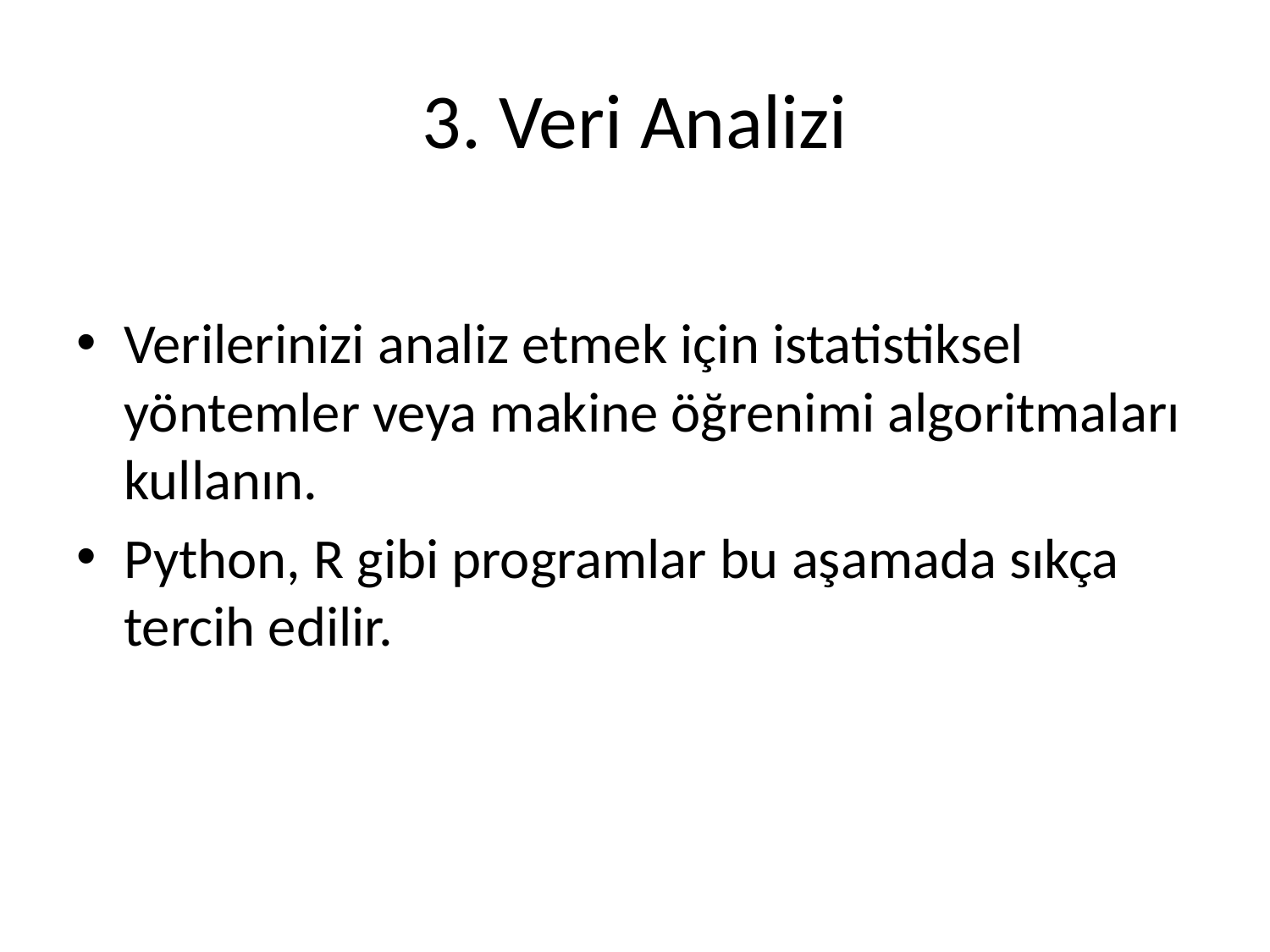

# 3. Veri Analizi

Verilerinizi analiz etmek için istatistiksel yöntemler veya makine öğrenimi algoritmaları kullanın.
Python, R gibi programlar bu aşamada sıkça tercih edilir.